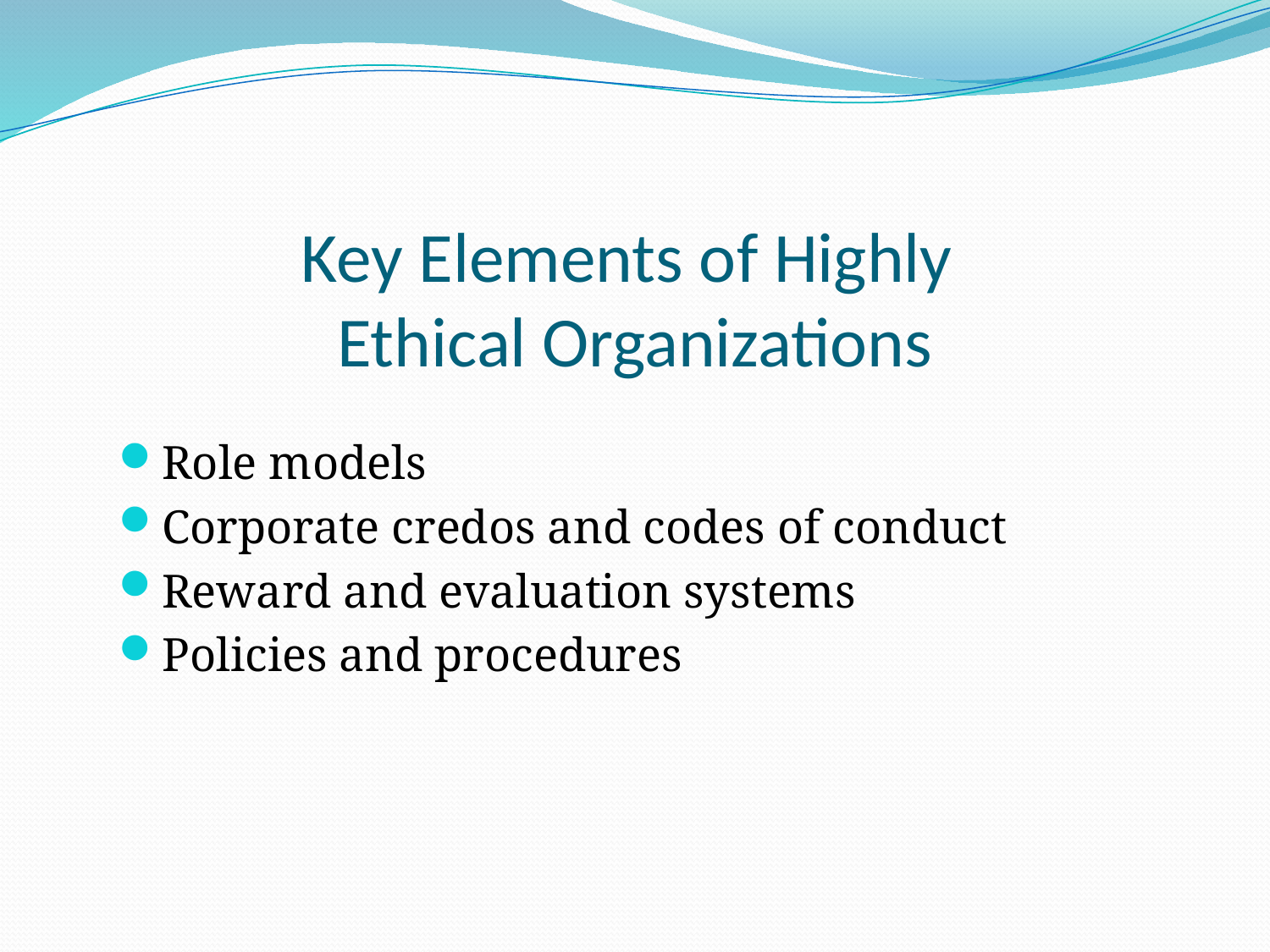

# Key Elements of Highly Ethical Organizations
Role models
Corporate credos and codes of conduct
Reward and evaluation systems
Policies and procedures